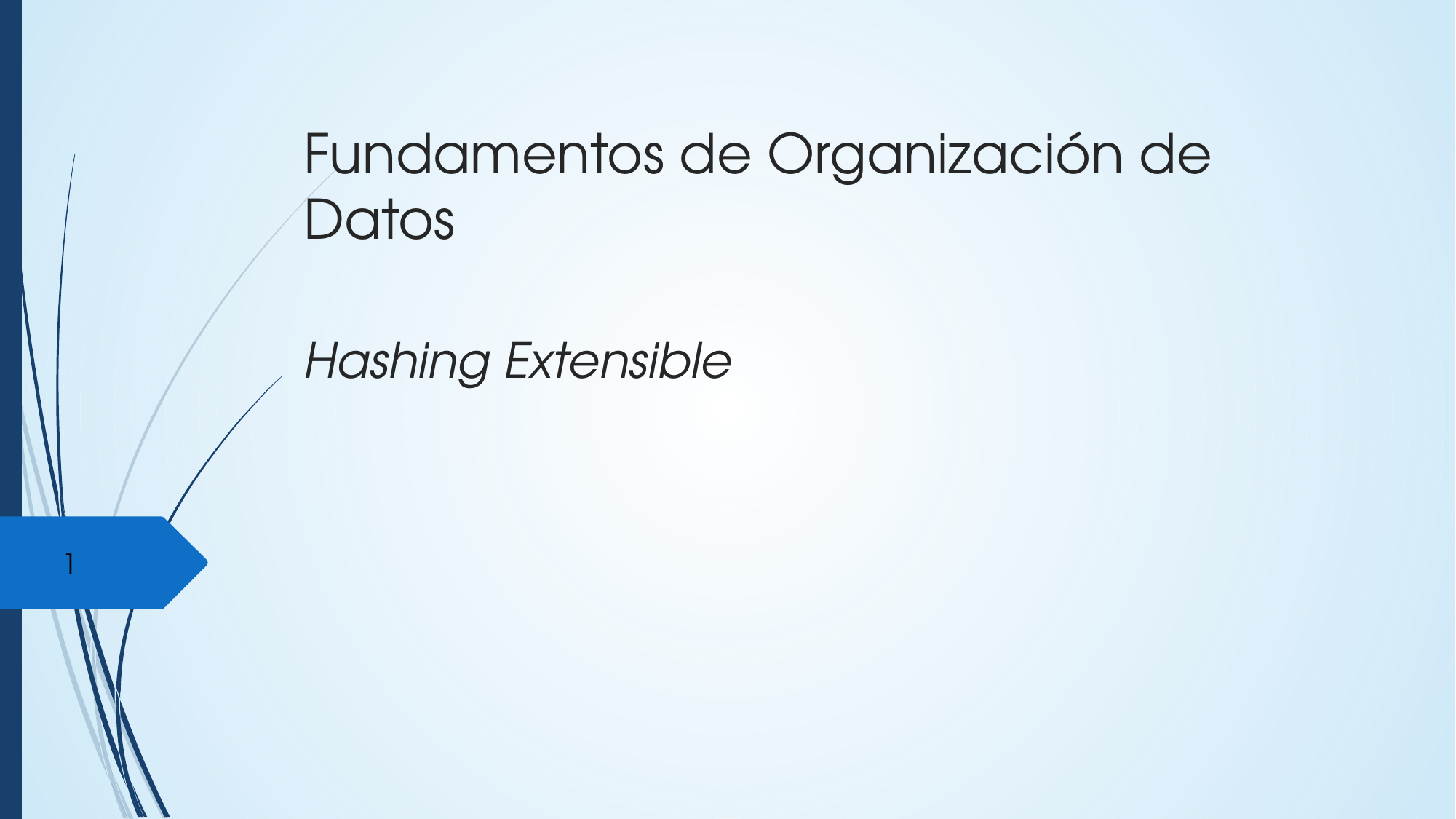

Fundamentos de Organización de Datos
Hashing Extensible

1